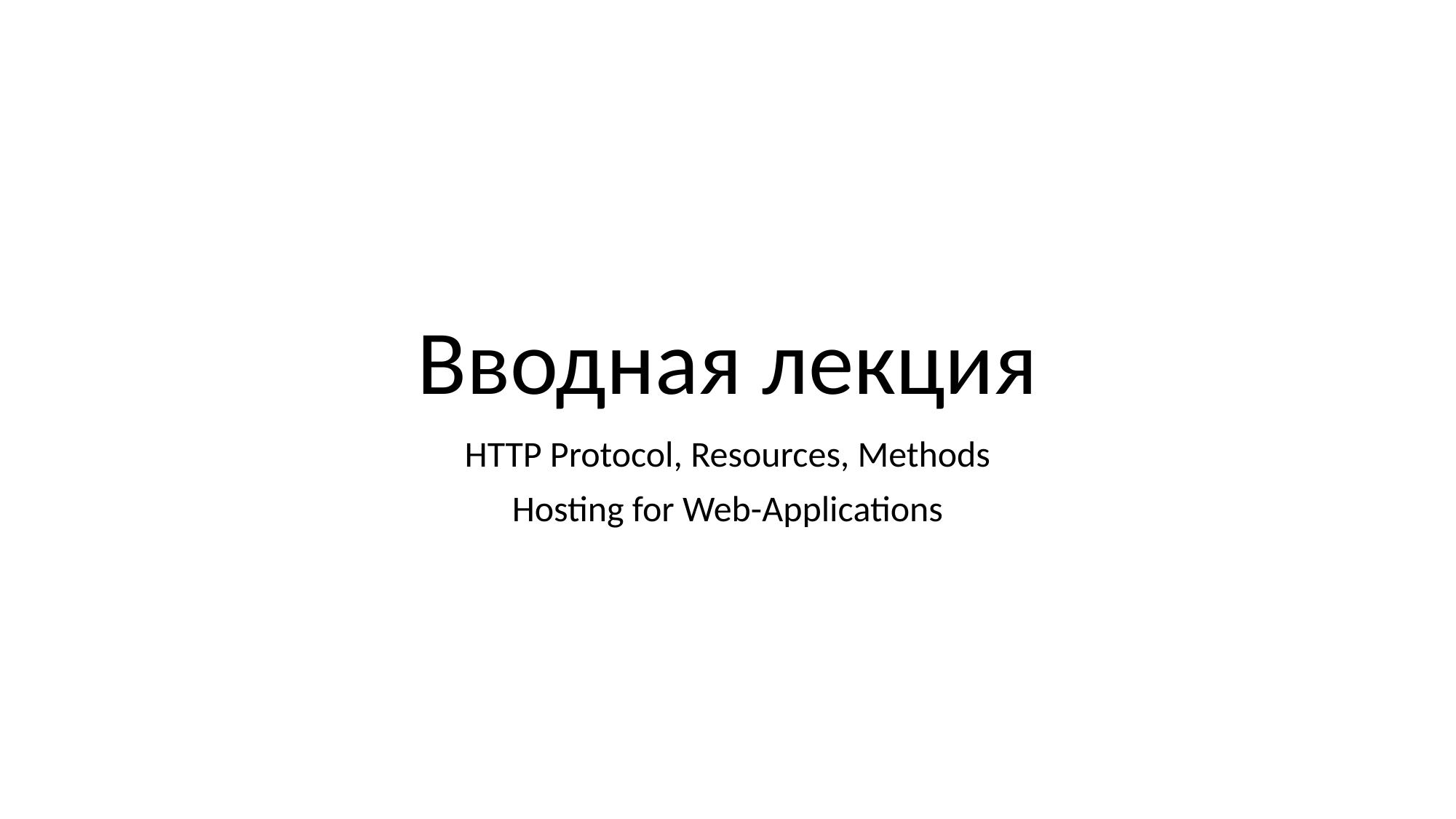

# Вводная лекция
HTTP Protocol, Resources, Methods
Hosting for Web-Applications